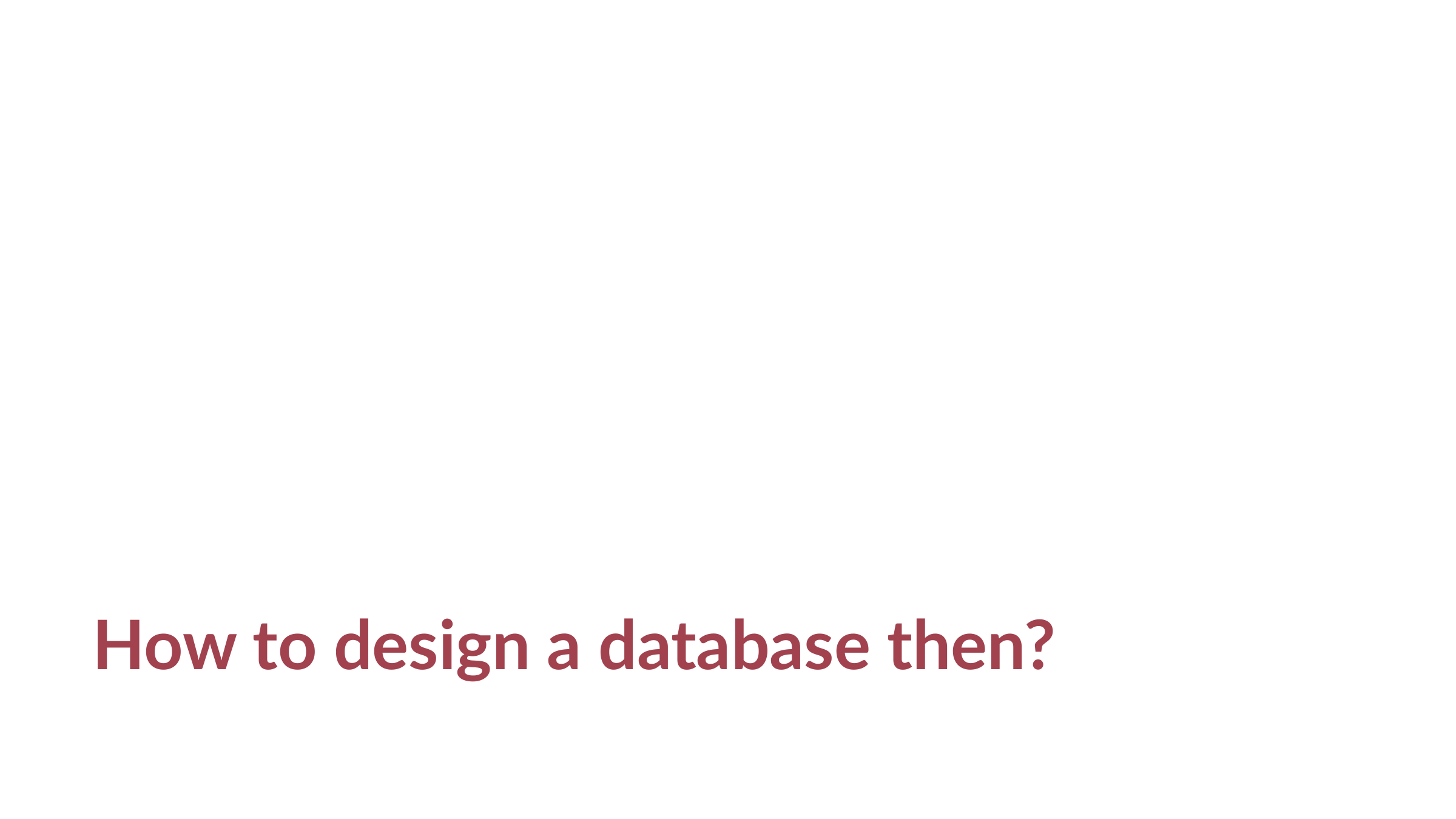

# How to design a database then?